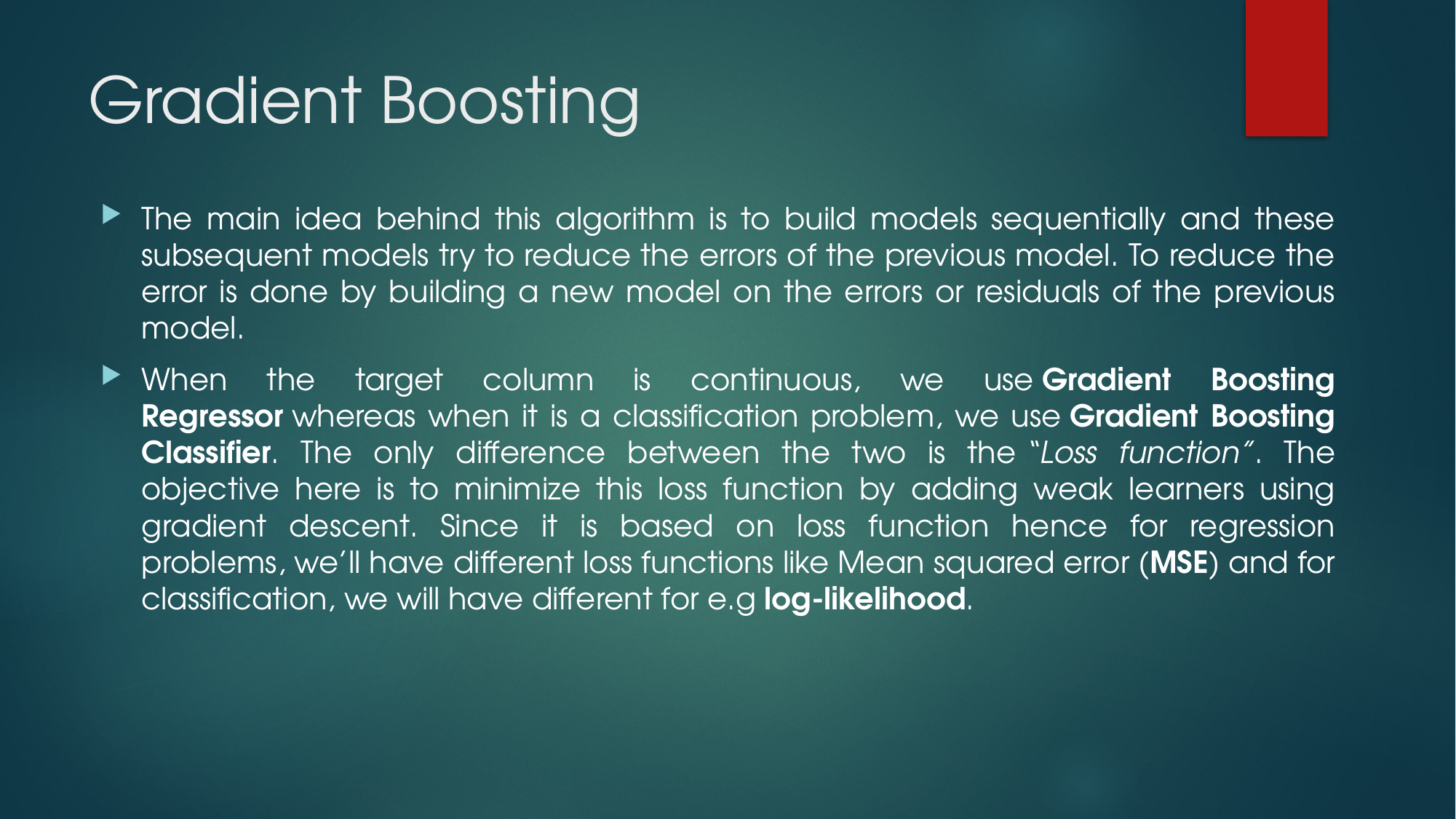

# Gradient Boosting
The main idea behind this algorithm is to build models sequentially and these subsequent models try to reduce the errors of the previous model. To reduce the error is done by building a new model on the errors or residuals of the previous model.
When the target column is continuous, we use Gradient Boosting Regressor whereas when it is a classification problem, we use Gradient Boosting Classifier. The only difference between the two is the “Loss function”. The objective here is to minimize this loss function by adding weak learners using gradient descent. Since it is based on loss function hence for regression problems, we’ll have different loss functions like Mean squared error (MSE) and for classification, we will have different for e.g log-likelihood.